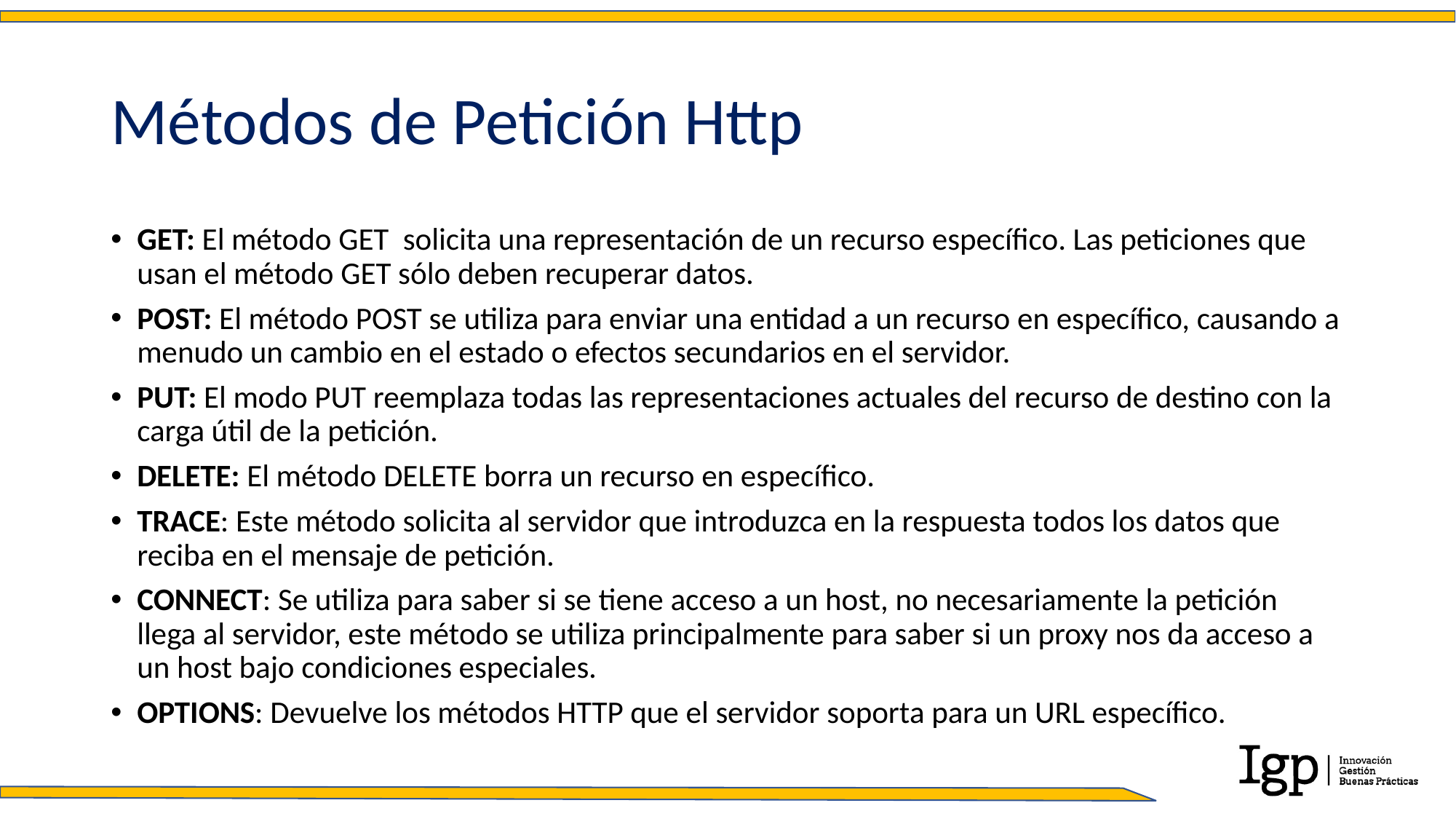

# Métodos de Petición Http
GET: El método GET  solicita una representación de un recurso específico. Las peticiones que usan el método GET sólo deben recuperar datos.
POST: El método POST se utiliza para enviar una entidad a un recurso en específico, causando a menudo un cambio en el estado o efectos secundarios en el servidor.
PUT: El modo PUT reemplaza todas las representaciones actuales del recurso de destino con la carga útil de la petición.
DELETE: El método DELETE borra un recurso en específico.
TRACE: Este método solicita al servidor que introduzca en la respuesta todos los datos que reciba en el mensaje de petición.
CONNECT: Se utiliza para saber si se tiene acceso a un host, no necesariamente la petición llega al servidor, este método se utiliza principalmente para saber si un proxy nos da acceso a un host bajo condiciones especiales.
OPTIONS: Devuelve los métodos HTTP que el servidor soporta para un URL específico.